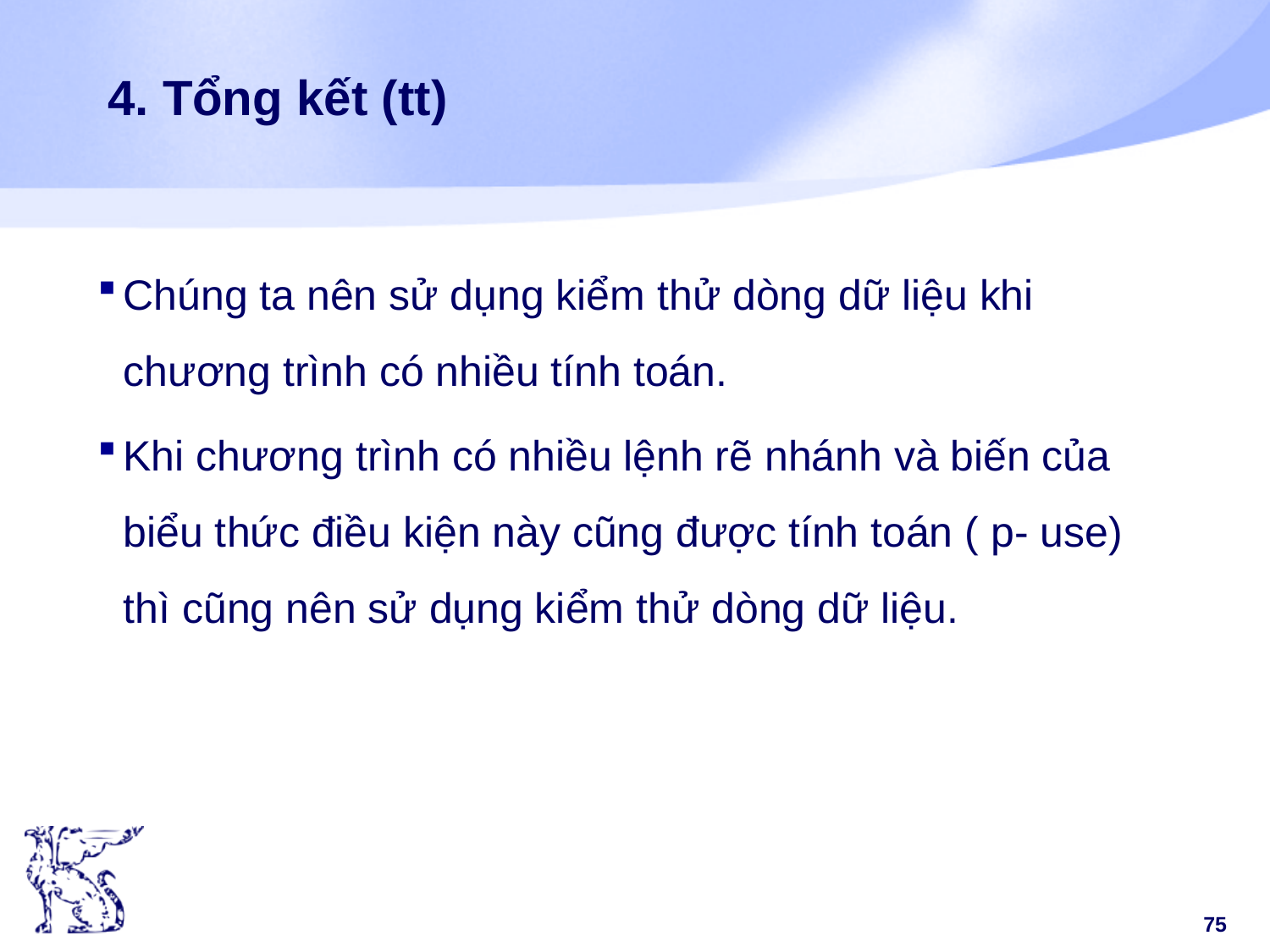

# 4. Tổng kết (tt)
Chúng ta nên sử dụng kiểm thử dòng dữ liệu khi chương trình có nhiều tính toán.
Khi chương trình có nhiều lệnh rẽ nhánh và biến của biểu thức điều kiện này cũng được tính toán ( p- use) thì cũng nên sử dụng kiểm thử dòng dữ liệu.
75